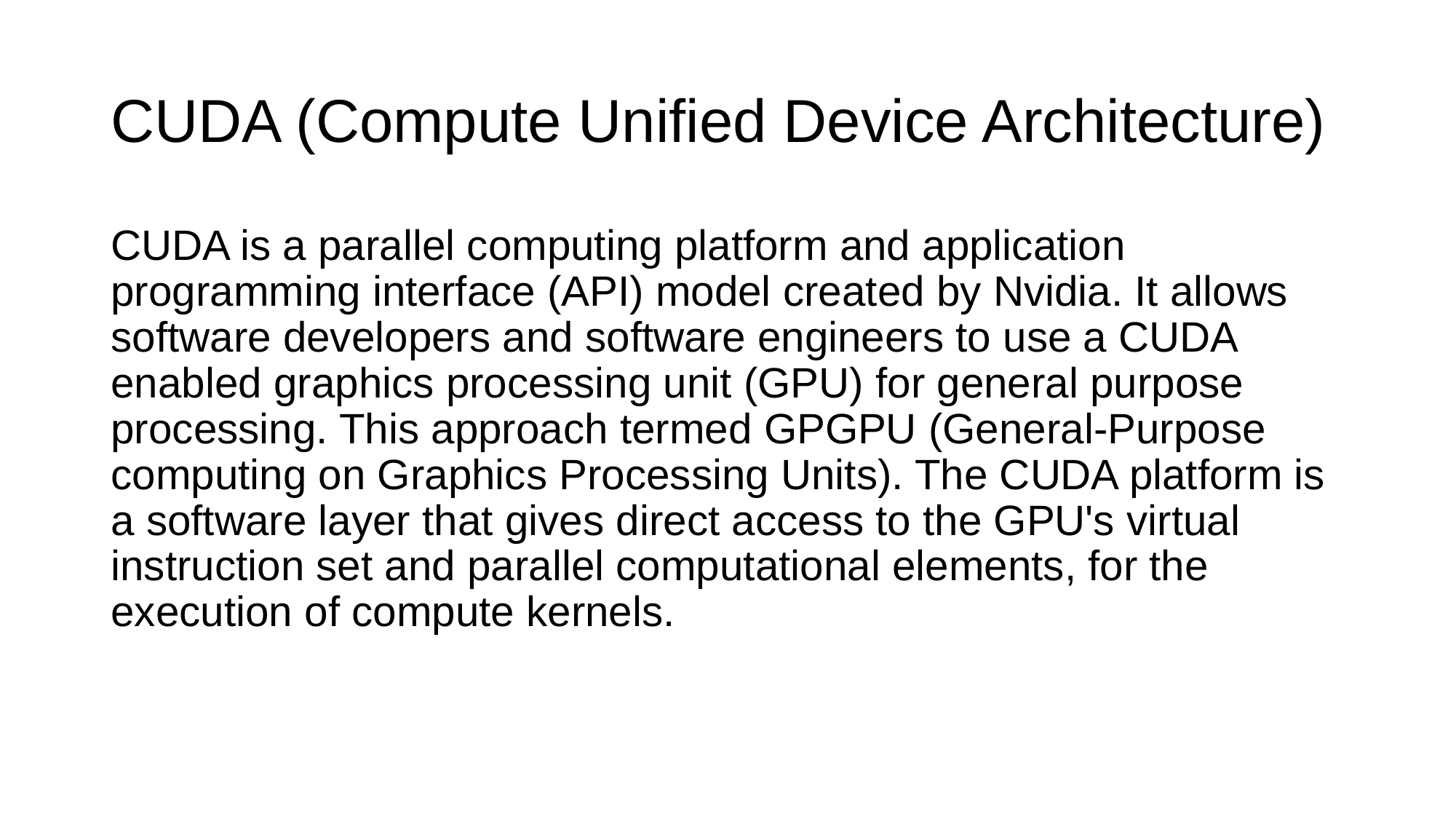

# CUDA (Compute Unified Device Architecture)
CUDA is a parallel computing platform and application programming interface (API) model created by Nvidia. It allows software developers and software engineers to use a CUDA enabled graphics processing unit (GPU) for general purpose processing. This approach termed GPGPU (General-Purpose computing on Graphics Processing Units). The CUDA platform is a software layer that gives direct access to the GPU's virtual instruction set and parallel computational elements, for the execution of compute kernels.